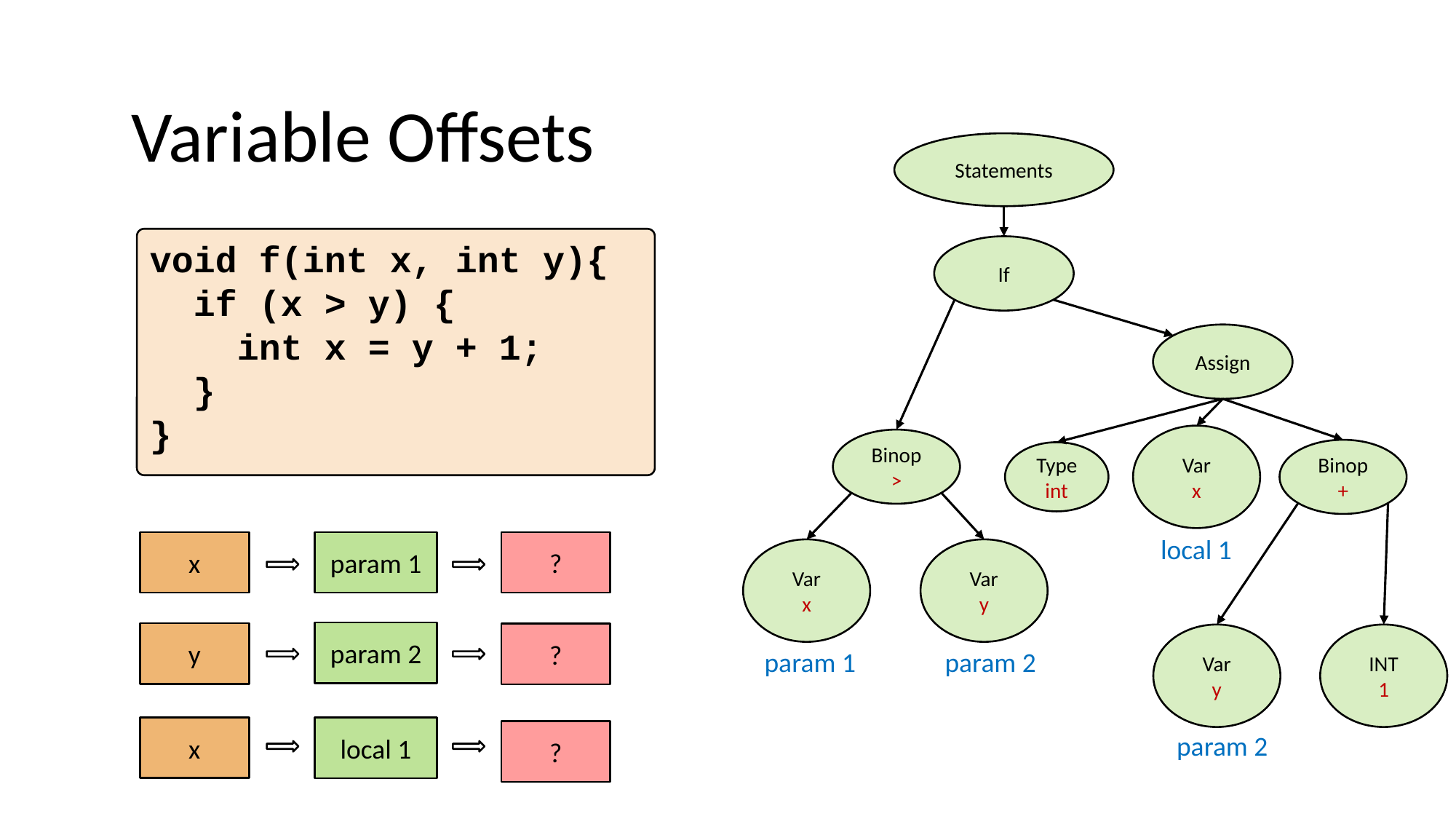

Variable Offsets
Statements
void f(int x, int y){
  if (x > y) {
    int x = y + 1;
  }
}
If
Assign
Var
x
Binop
>
Binop
+
Type
int
local 1
x
param 1
?
Var
x
Var
y

param 2
y
?
Var
y
INT
1
param 1
param 2

x
local 1
?
param 2